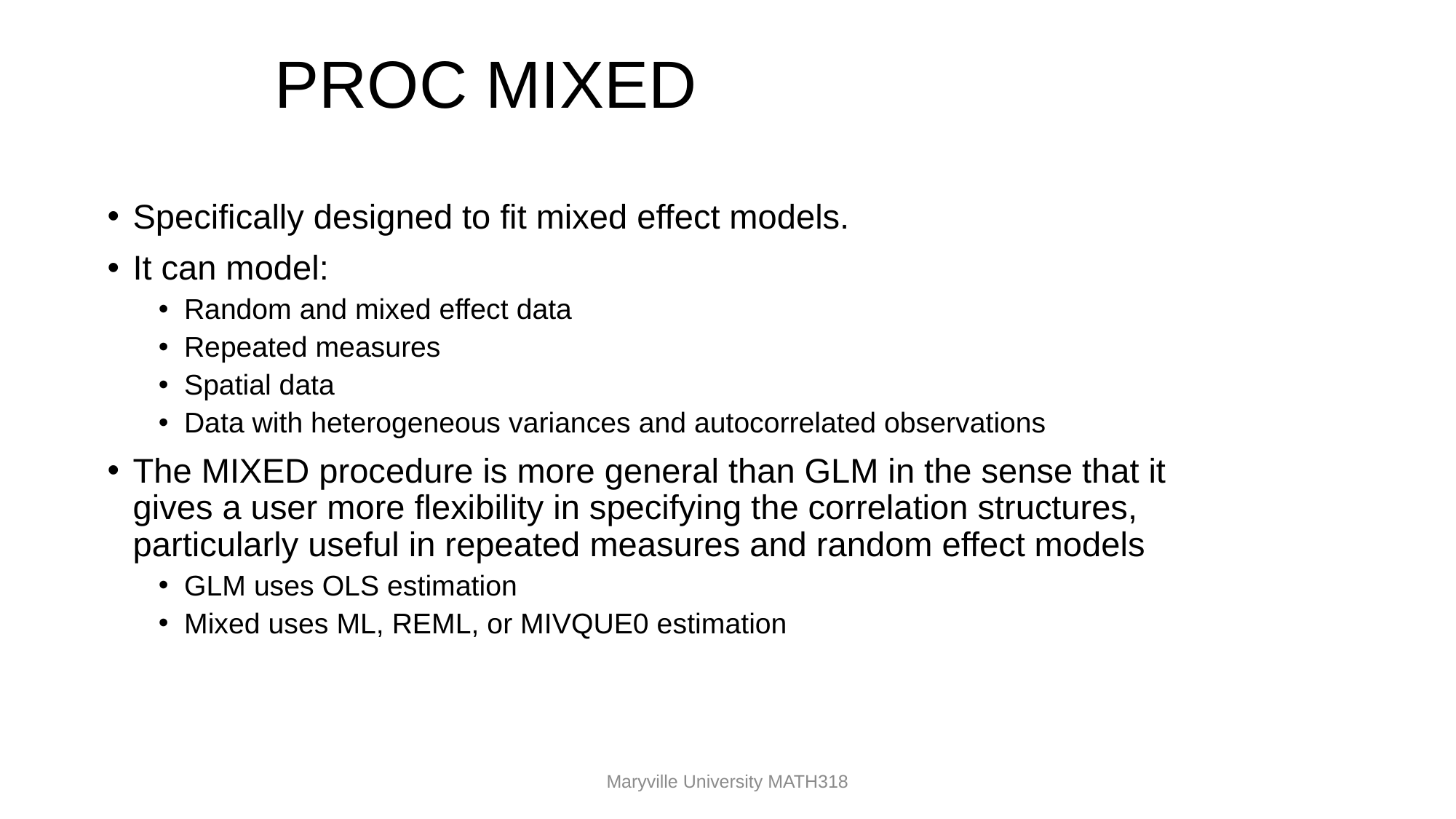

# PROC MIXED
Specifically designed to fit mixed effect models.
It can model:
Random and mixed effect data
Repeated measures
Spatial data
Data with heterogeneous variances and autocorrelated observations
The MIXED procedure is more general than GLM in the sense that it gives a user more flexibility in specifying the correlation structures, particularly useful in repeated measures and random effect models
GLM uses OLS estimation
Mixed uses ML, REML, or MIVQUE0 estimation
Maryville University MATH318